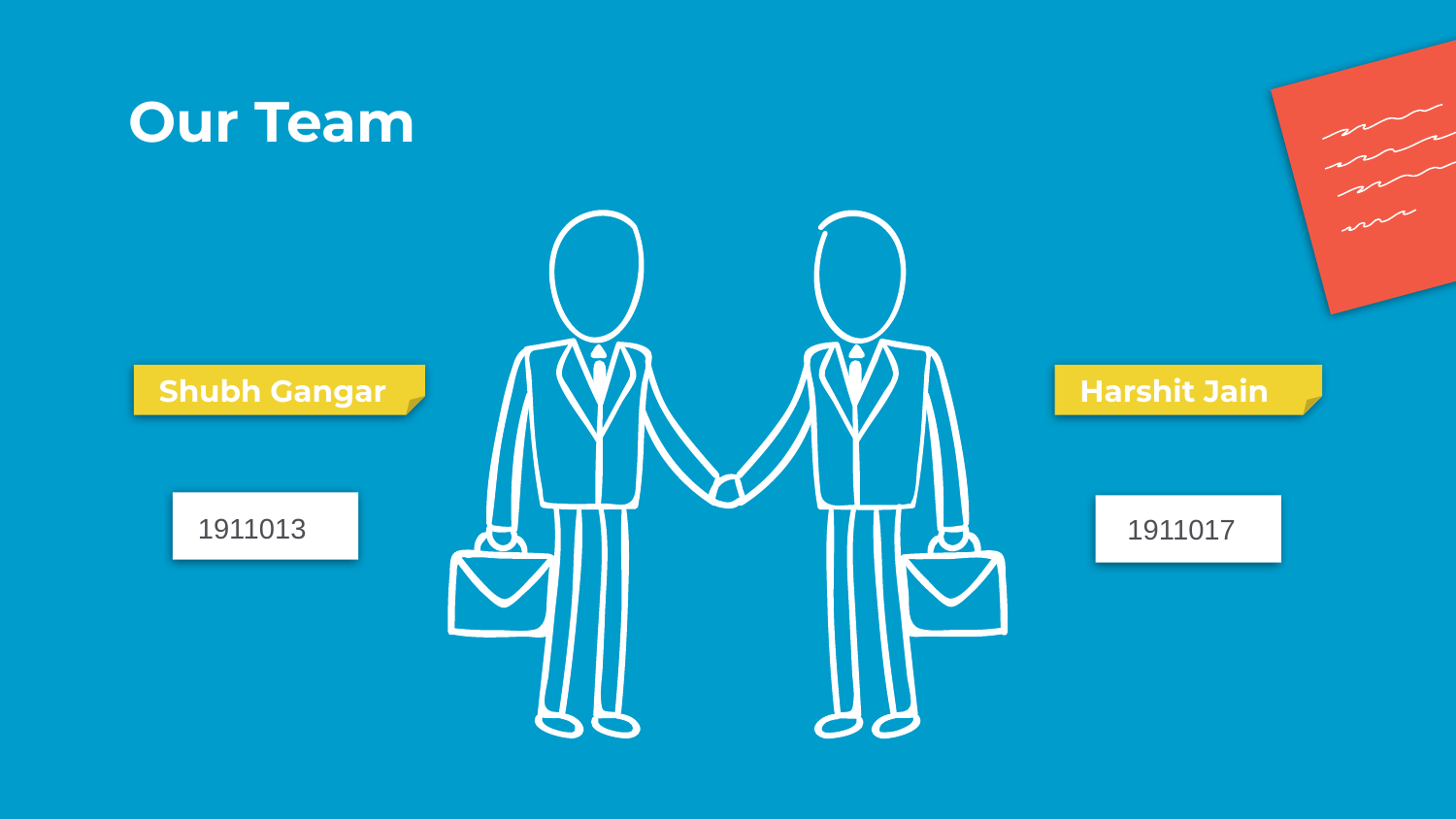

# Our Team

Harshit Jain
Shubh Gangar
1911013
1911017